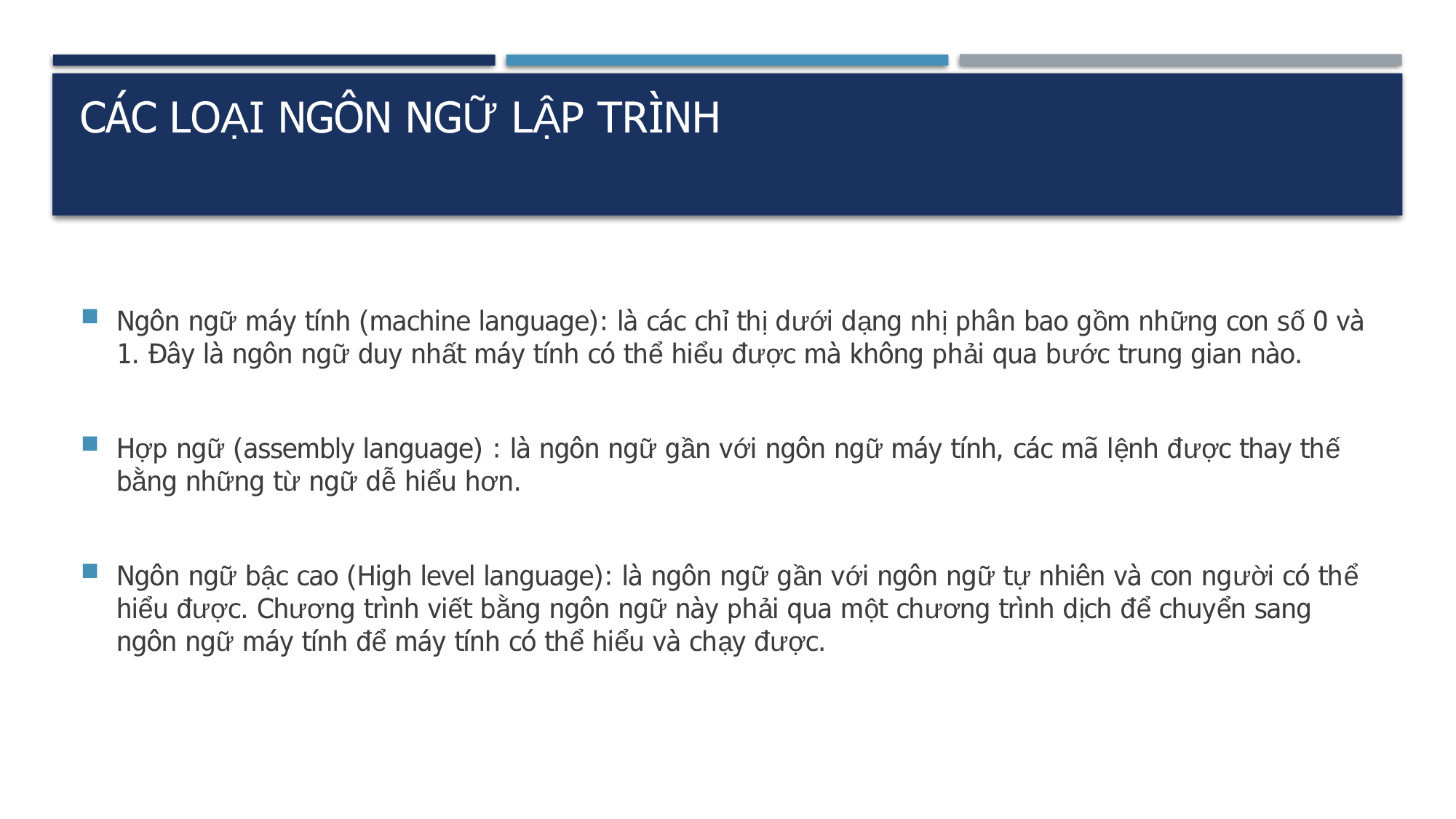

# Các loại ngôn ngữ lập trình
Ngôn ngữ máy tính (machine language): là các chỉ thị dưới dạng nhị phân bao gồm những con số 0 và 1. Đây là ngôn ngữ duy nhất máy tính có thể hiểu được mà không phải qua bước trung gian nào.

Hợp ngữ (assembly language) : là ngôn ngữ gần với ngôn ngữ máy tính, các mã lệnh được thay thế bằng những từ ngữ dễ hiểu hơn.

Ngôn ngữ bậc cao (High level language): là ngôn ngữ gần với ngôn ngữ tự nhiên và con người có thể hiểu được. Chương trình viết bằng ngôn ngữ này phải qua một chương trình dịch để chuyển sang ngôn ngữ máy tính để máy tính có thể hiểu và chạy được.